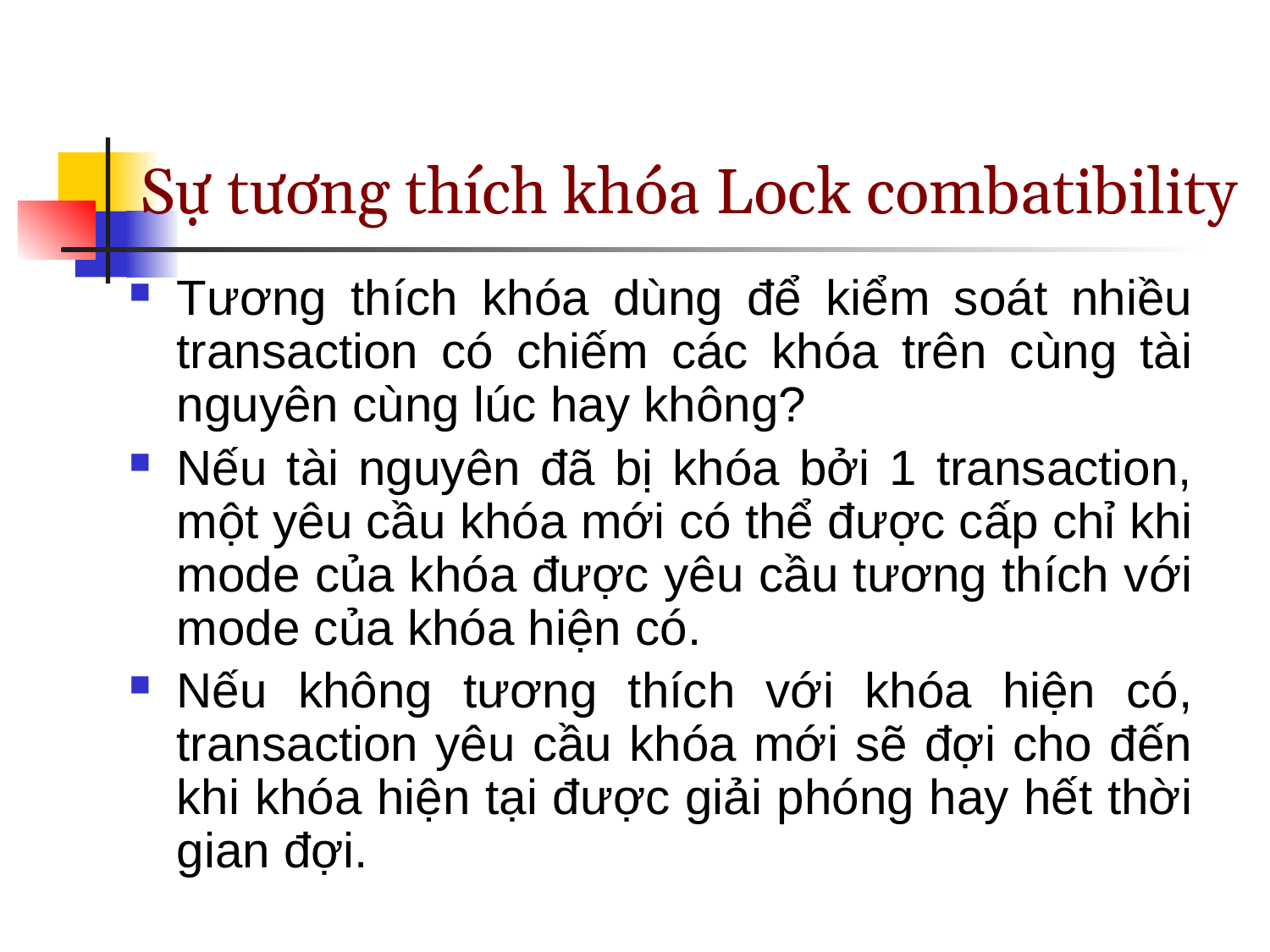

# Sự tương thích khóa Lock combatibility
Tương thích khóa dùng để kiểm soát nhiều transaction có chiếm các khóa trên cùng tài nguyên cùng lúc hay không?
Nếu tài nguyên đã bị khóa bởi 1 transaction, một yêu cầu khóa mới có thể được cấp chỉ khi mode của khóa được yêu cầu tương thích với mode của khóa hiện có.
Nếu không tương thích với khóa hiện có, transaction yêu cầu khóa mới sẽ đợi cho đến khi khóa hiện tại được giải phóng hay hết thời gian đợi.